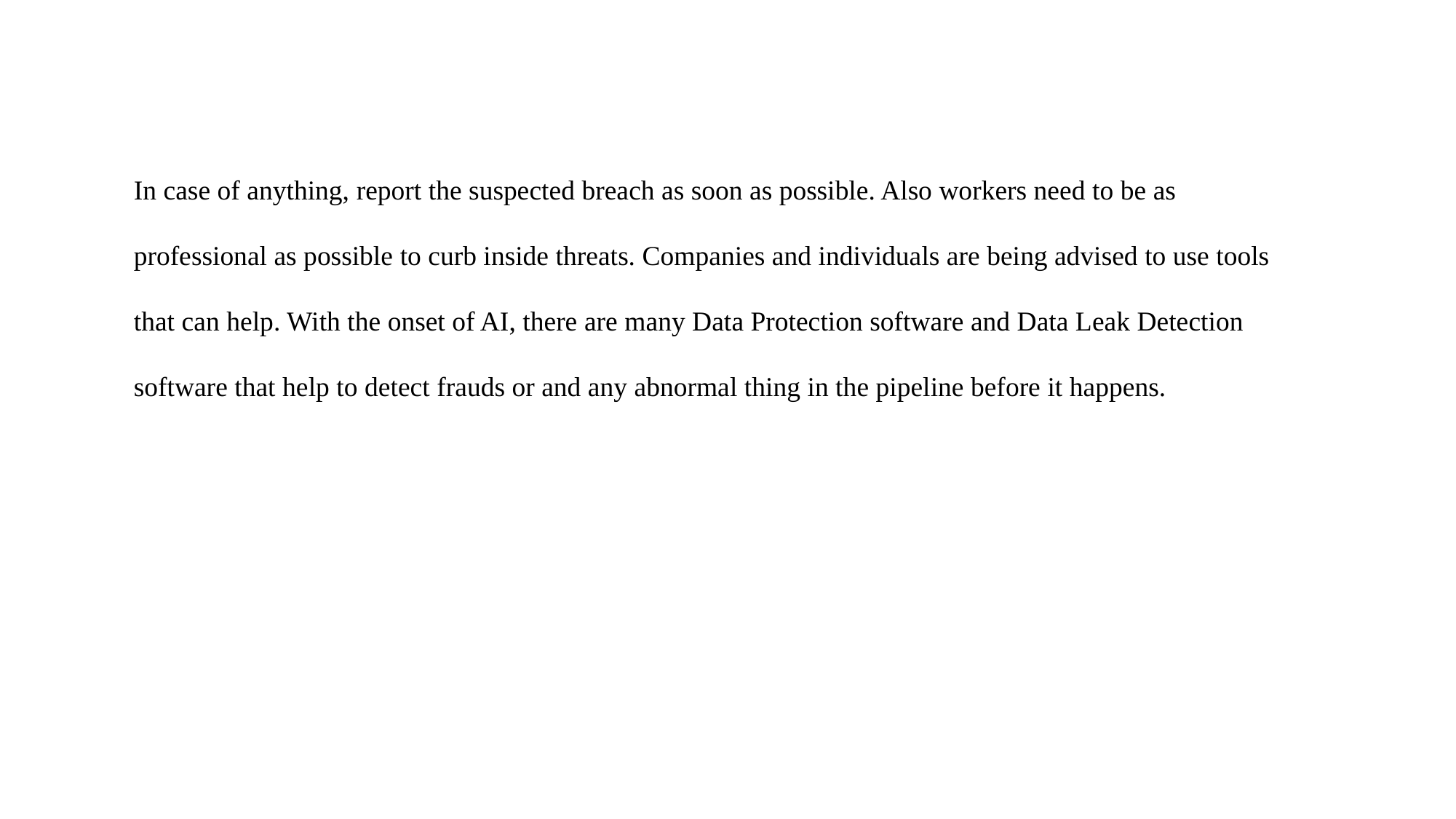

In case of anything, report the suspected breach as soon as possible. Also workers need to be as professional as possible to curb inside threats. Companies and individuals are being advised to use tools that can help. With the onset of AI, there are many Data Protection software and Data Leak Detection software that help to detect frauds or and any abnormal thing in the pipeline before it happens.